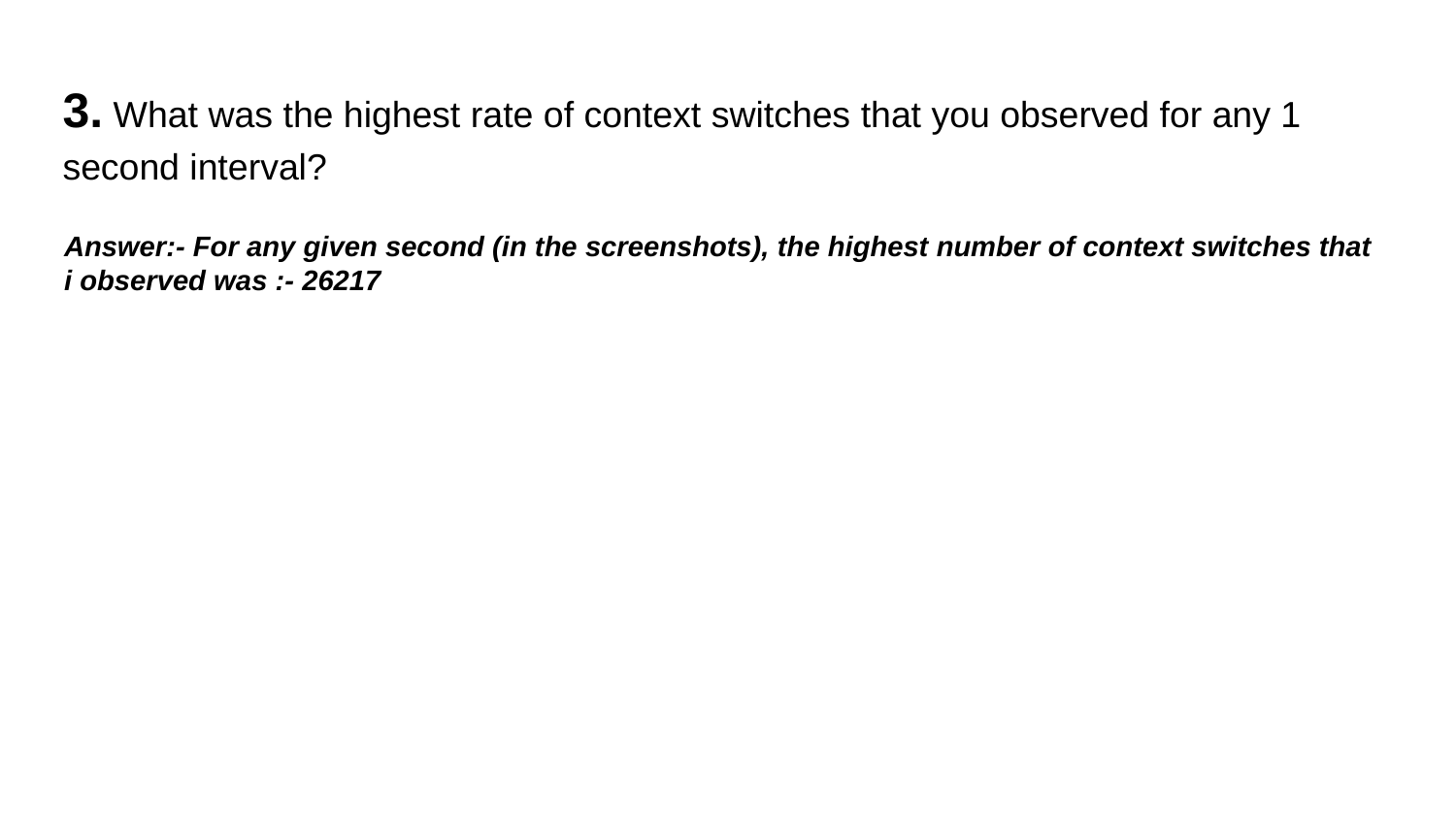

3. What was the highest rate of context switches that you observed for any 1 second interval?

Answer:- For any given second (in the screenshots), the highest number of context switches that i observed was :- 26217